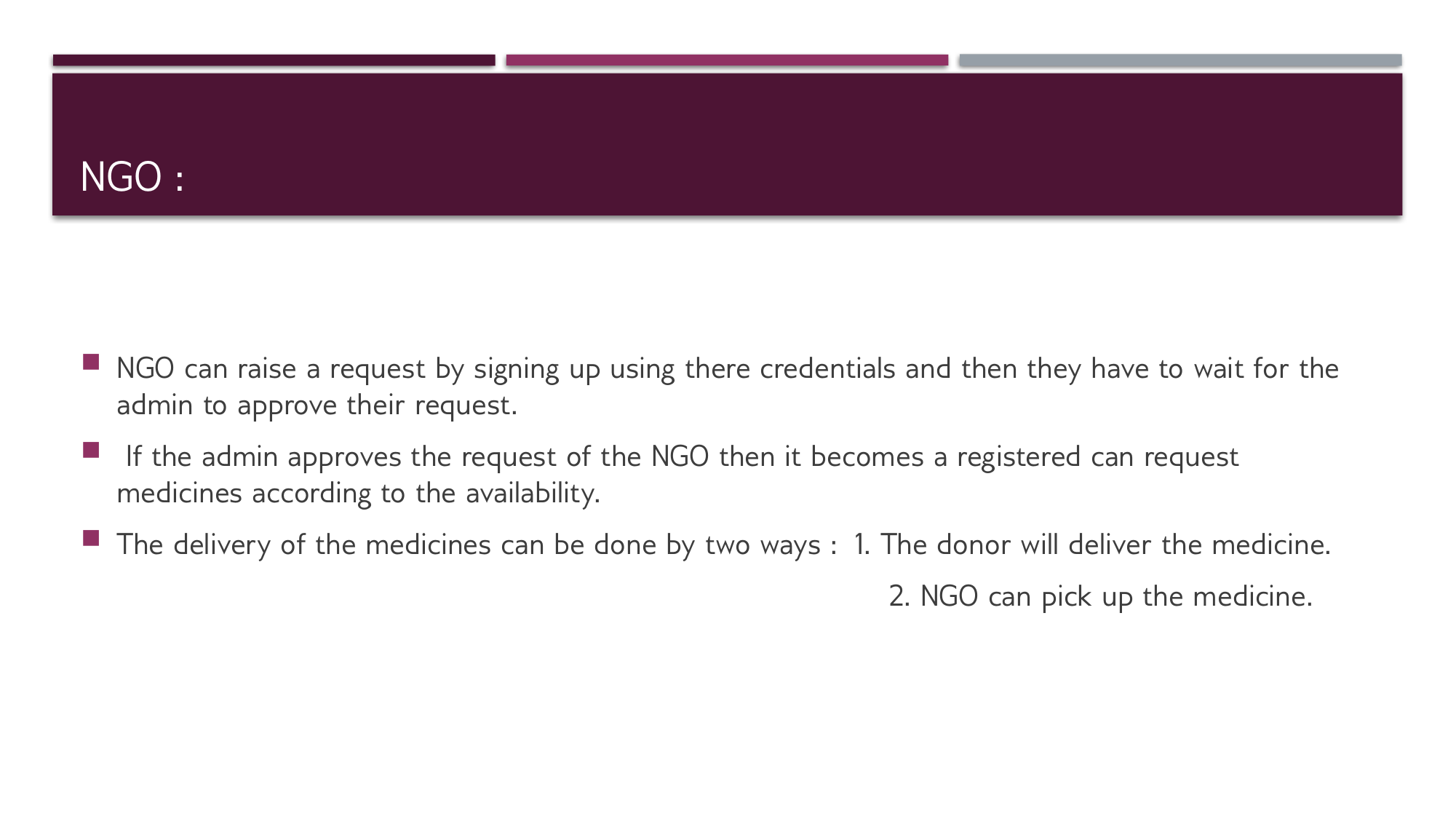

# NGO :
NGO can raise a request by signing up using there credentials and then they have to wait for the admin to approve their request.
 If the admin approves the request of the NGO then it becomes a registered can request medicines according to the availability.
The delivery of the medicines can be done by two ways :  1. The donor will deliver the medicine.
                                                                                         2. NGO can pick up the medicine.